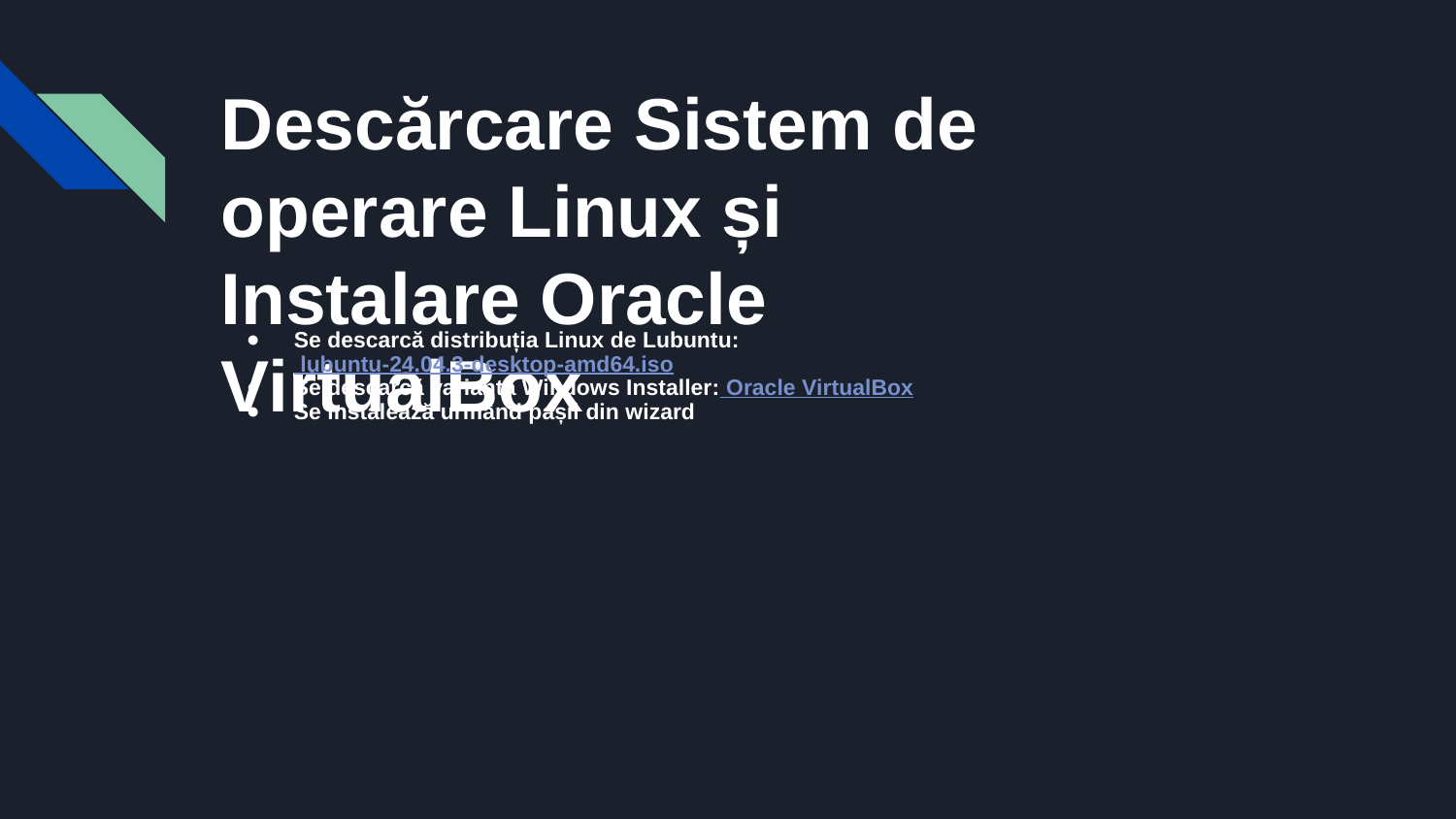

# Descărcare Sistem de operare Linux și Instalare Oracle VirtualBox
Se descarcă distribuția Linux de Lubuntu: lubuntu-24.04.3-desktop-amd64.iso
Se descarcă varianta Windows Installer: Oracle VirtualBox
Se instalează urmând pașii din wizard